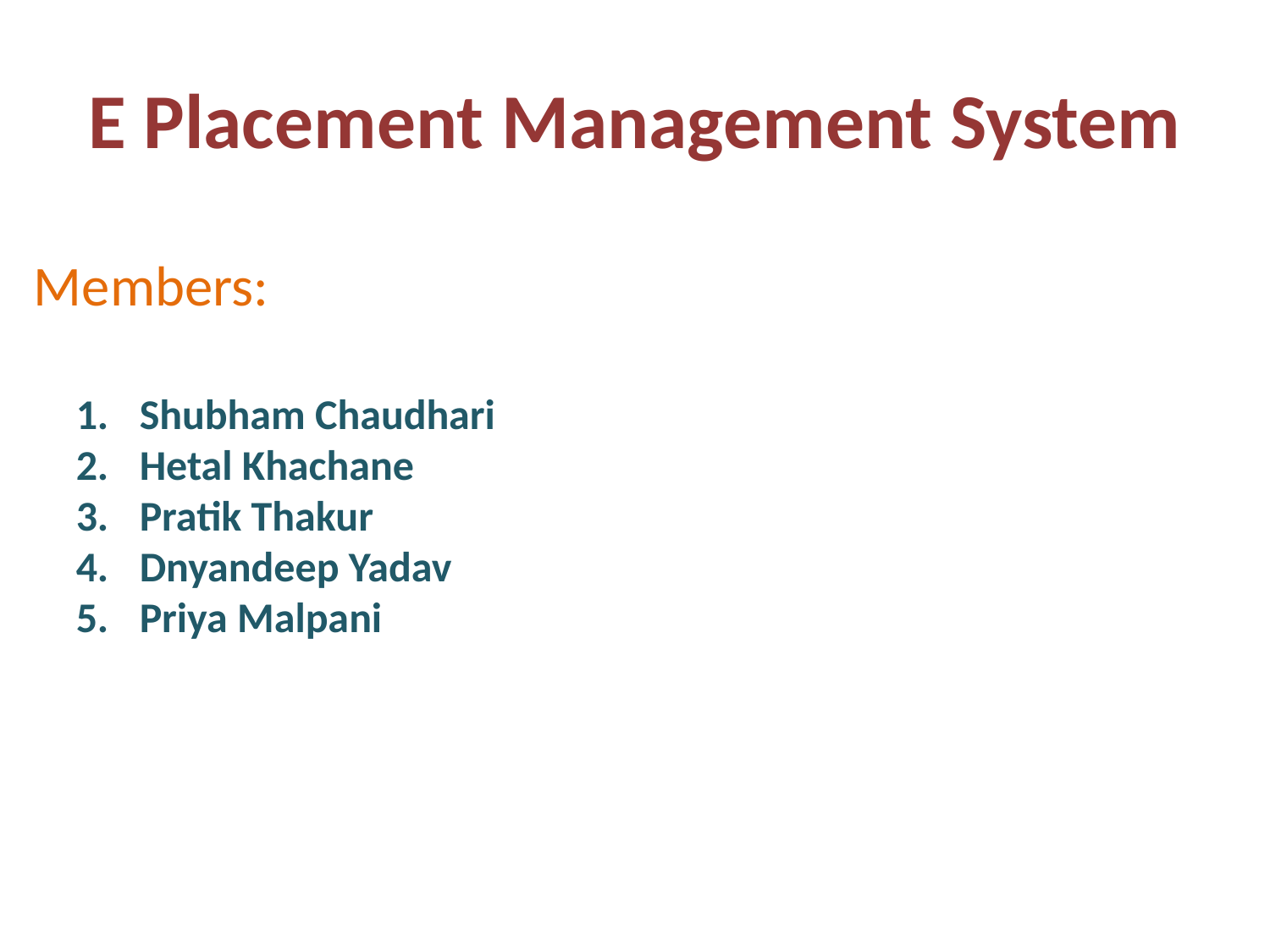

# E Placement Management System
Members:

Shubham Chaudhari
Hetal Khachane
Pratik Thakur
Dnyandeep Yadav
Priya Malpani